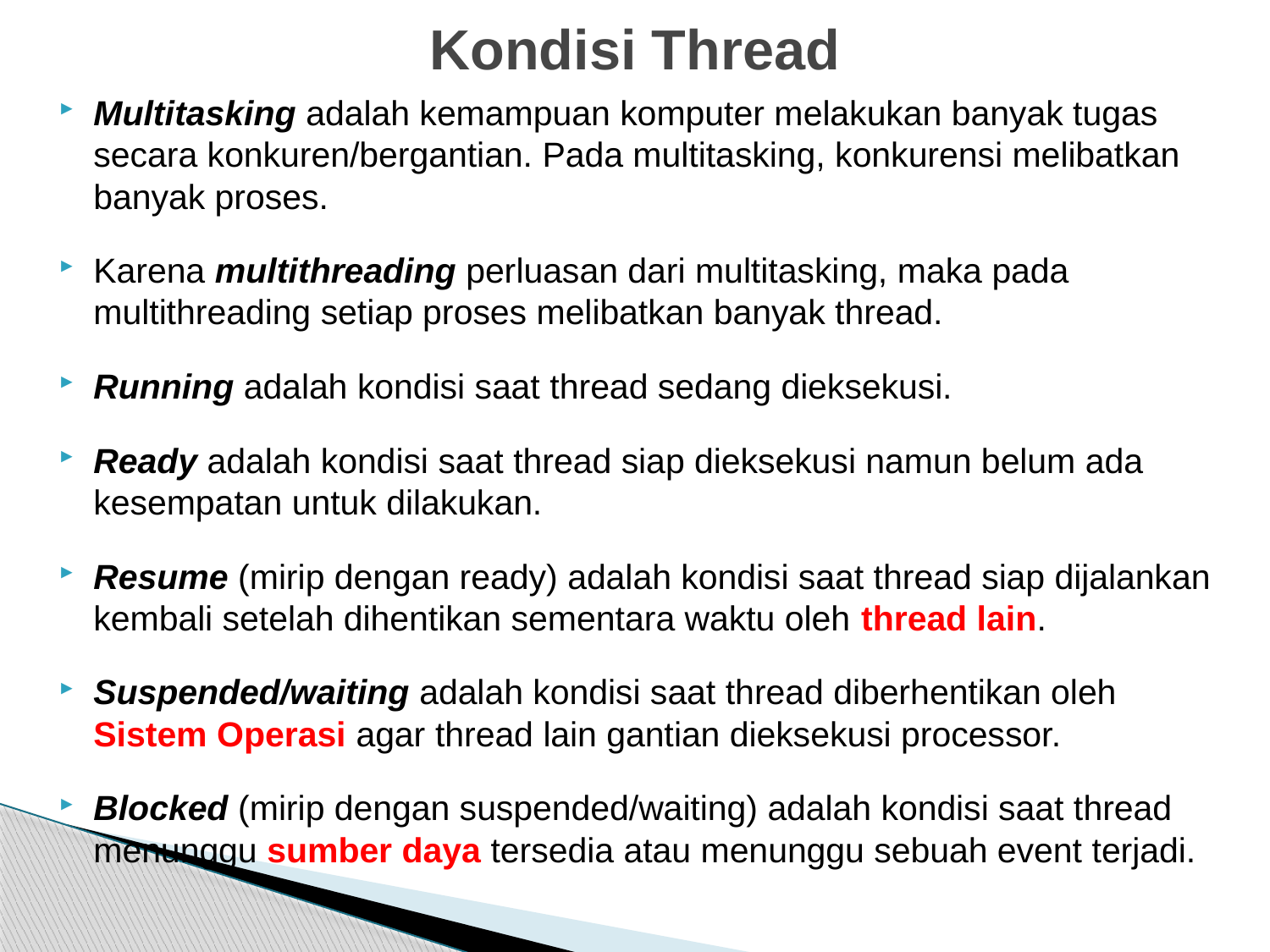

# Kondisi Thread
Multitasking adalah kemampuan komputer melakukan banyak tugas secara konkuren/bergantian. Pada multitasking, konkurensi melibatkan banyak proses.

Karena multithreading perluasan dari multitasking, maka pada multithreading setiap proses melibatkan banyak thread.

Running adalah kondisi saat thread sedang dieksekusi.

Ready adalah kondisi saat thread siap dieksekusi namun belum ada kesempatan untuk dilakukan.

Resume (mirip dengan ready) adalah kondisi saat thread siap dijalankan kembali setelah dihentikan sementara waktu oleh thread lain.

Suspended/waiting adalah kondisi saat thread diberhentikan oleh Sistem Operasi agar thread lain gantian dieksekusi processor.

Blocked (mirip dengan suspended/waiting) adalah kondisi saat thread menunggu sumber daya tersedia atau menunggu sebuah event terjadi.